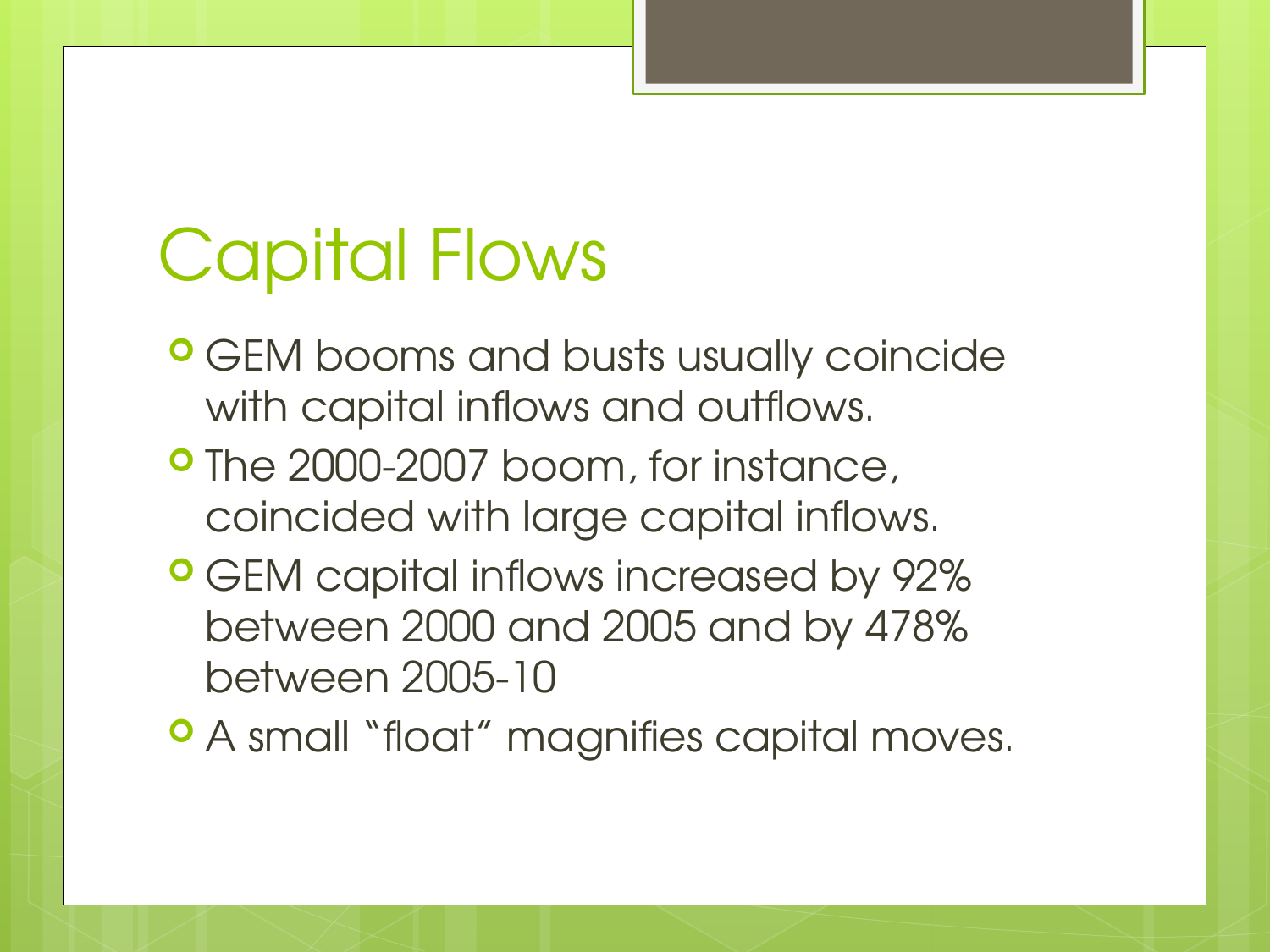

# Capital Flows
GEM booms and busts usually coincide with capital inflows and outflows.
The 2000-2007 boom, for instance, coincided with large capital inflows.
GEM capital inflows increased by 92% between 2000 and 2005 and by 478% between 2005-10
A small “float” magnifies capital moves.